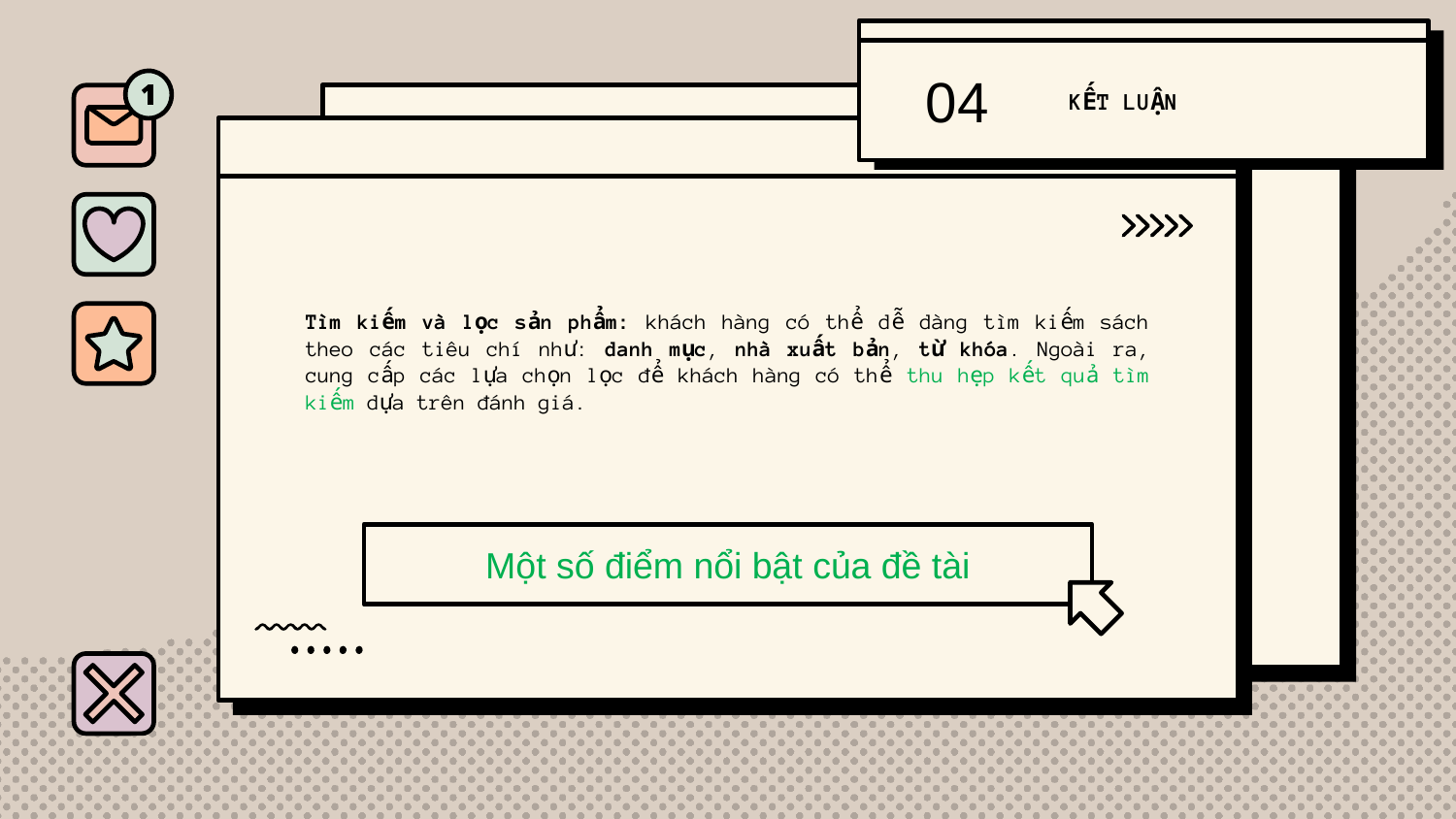

04
KẾT LUẬN

Tìm kiếm và lọc sản phẩm: khách hàng có thể dễ dàng tìm kiếm sách theo các tiêu chí như: danh mục, nhà xuất bản, từ khóa. Ngoài ra, cung cấp các lựa chọn lọc để khách hàng có thể thu hẹp kết quả tìm kiếm dựa trên đánh giá.

# Một số điểm nổi bật của đề tài